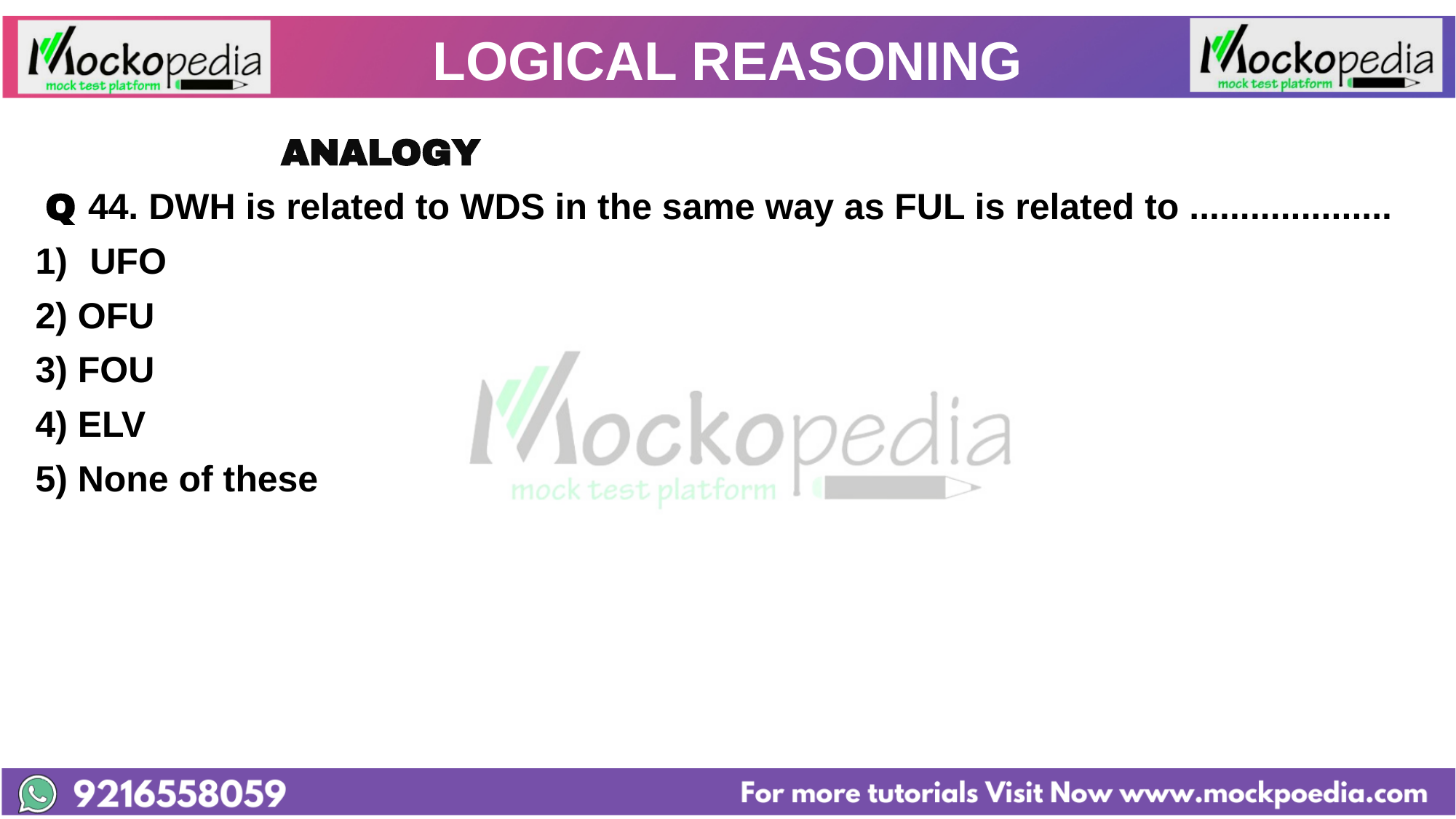

# LOGICAL REASONING
			ANALOGY
 Q 44. DWH is related to WDS in the same way as FUL is related to ....................
UFO
2) OFU
3) FOU
4) ELV
5) None of these